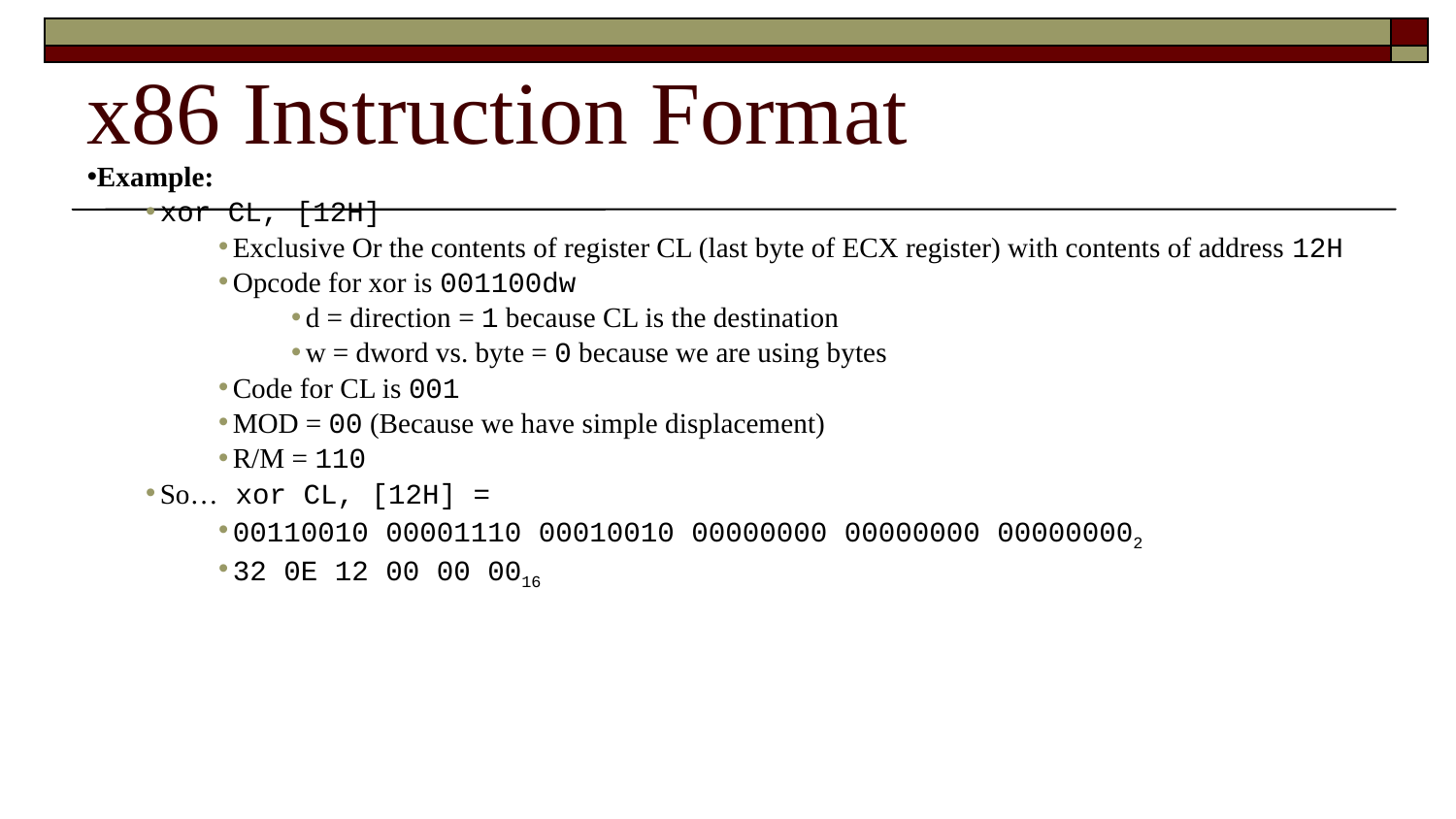

x86 Instruction Format
Example:
xor CL, [12H]
Exclusive Or the contents of register CL (last byte of ECX register) with contents of address 12H
Opcode for xor is 001100dw
d = direction = 1 because CL is the destination
w = dword vs. byte = 0 because we are using bytes
Code for CL is 001
MOD = 00 (Because we have simple displacement)
R/M = 110
So… xor CL, [12H] =
00110010 00001110 00010010 00000000 00000000 000000002
32 0E 12 00 00 0016